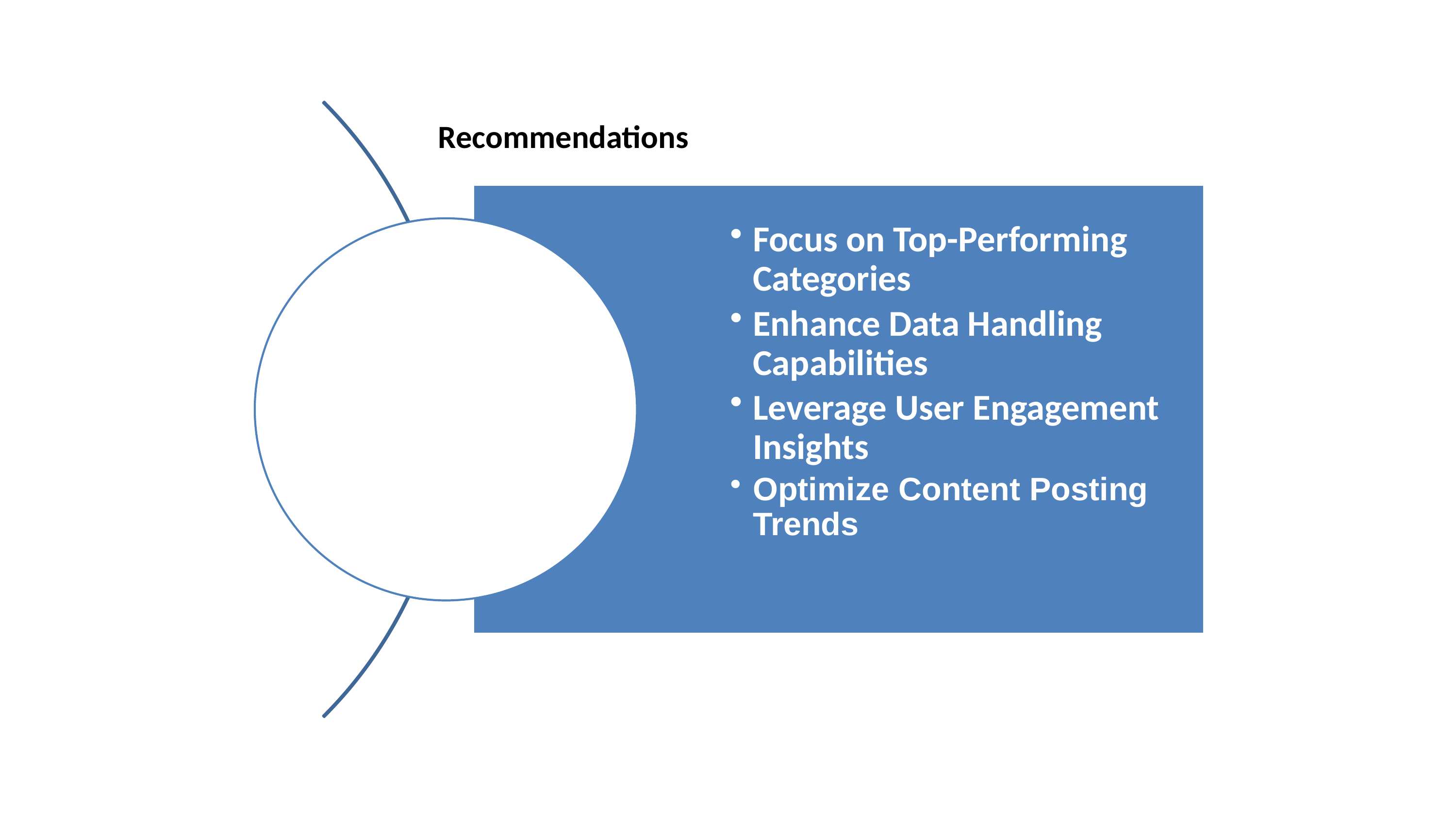

Focus on Top-Performing Categories
Enhance Data Handling Capabilities
Leverage User Engagement Insights
Optimize Content Posting Trends

Recommendations